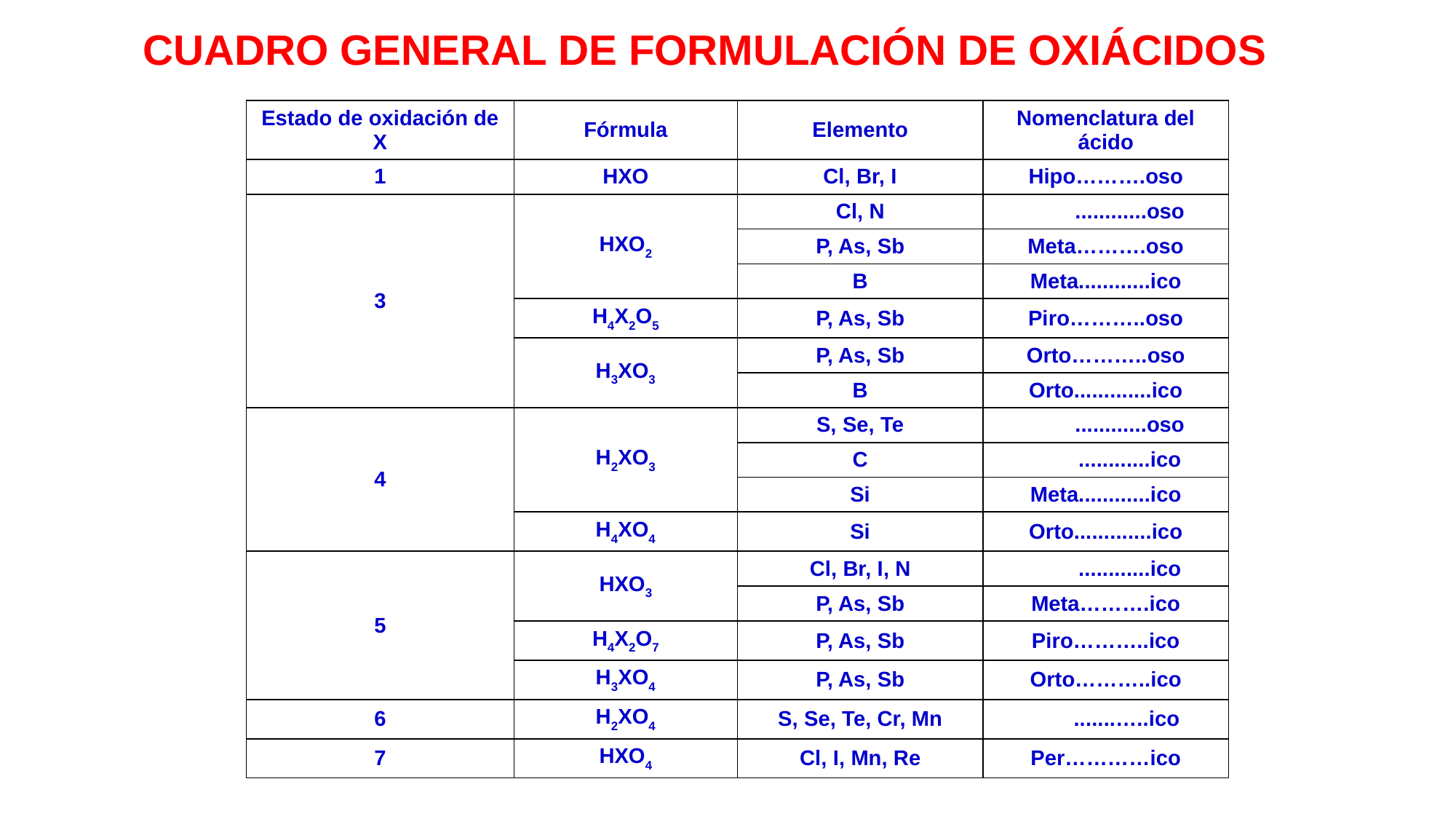

# CUADRO GENERAL DE FORMULACIÓN DE OXIÁCIDOS
| Estado de oxidación de X | Fórmula | Elemento | Nomenclatura del ácido |
| --- | --- | --- | --- |
| 1 | HXO | Cl, Br, I | Hipo……….oso |
| 3 | HXO2 | Cl, N | ............oso |
|  |  | P, As, Sb | Meta……….oso |
|  |  | B | Meta............ico |
|  | H4X2O5 | P, As, Sb | Piro………..oso |
|  | H3XO3 | P, As, Sb | Orto………..oso |
|  |  | B | Orto.............ico |
| 4 | H2XO3 | S, Se, Te | ............oso |
|  |  | C | ............ico |
|  |  | Si | Meta............ico |
|  | H4XO4 | Si | Orto.............ico |
| 5 | HXO3 | Cl, Br, I, N | ............ico |
|  |  | P, As, Sb | Meta……….ico |
|  | H4X2O7 | P, As, Sb | Piro………..ico |
|  | H3XO4 | P, As, Sb | Orto………..ico |
| 6 | H2XO4 | S, Se, Te, Cr, Mn | .......…..ico |
| 7 | HXO4 | Cl, I, Mn, Re | Per…………ico |